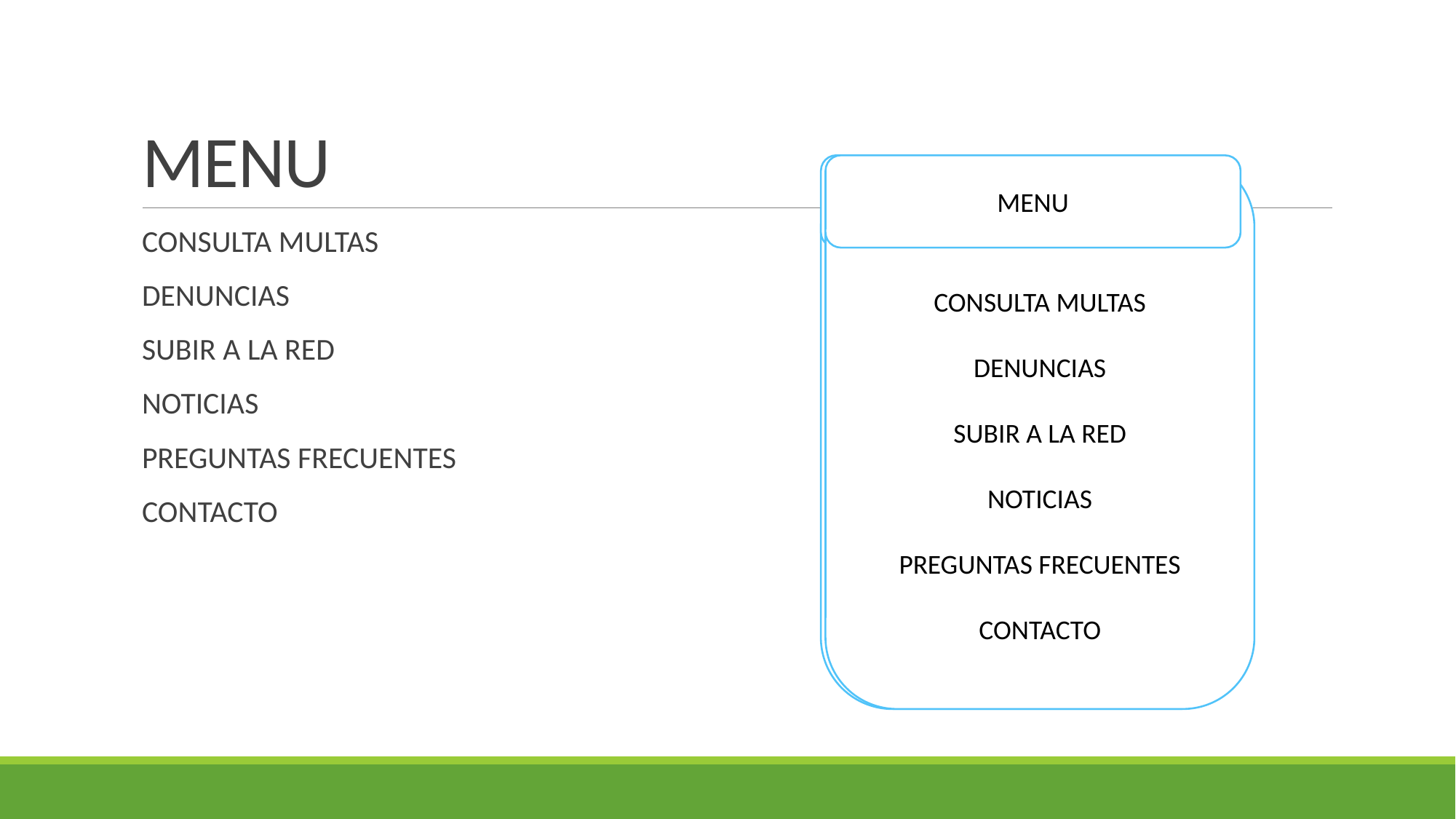

# MENU

CONSULTA MULTAS

DENUNCIAS

SUBIR A LA RED

NOTICIAS

PREGUNTAS FRECUENTES

CONTACTO

MENU

CONSULTA MULTAS

DENUNCIAS

SUBIR A LA RED

NOTICIAS

PREGUNTAS FRECUENTES

CONTACTO

MENU
CONSULTA MULTAS
DENUNCIAS
SUBIR A LA RED
NOTICIAS
PREGUNTAS FRECUENTES
CONTACTO